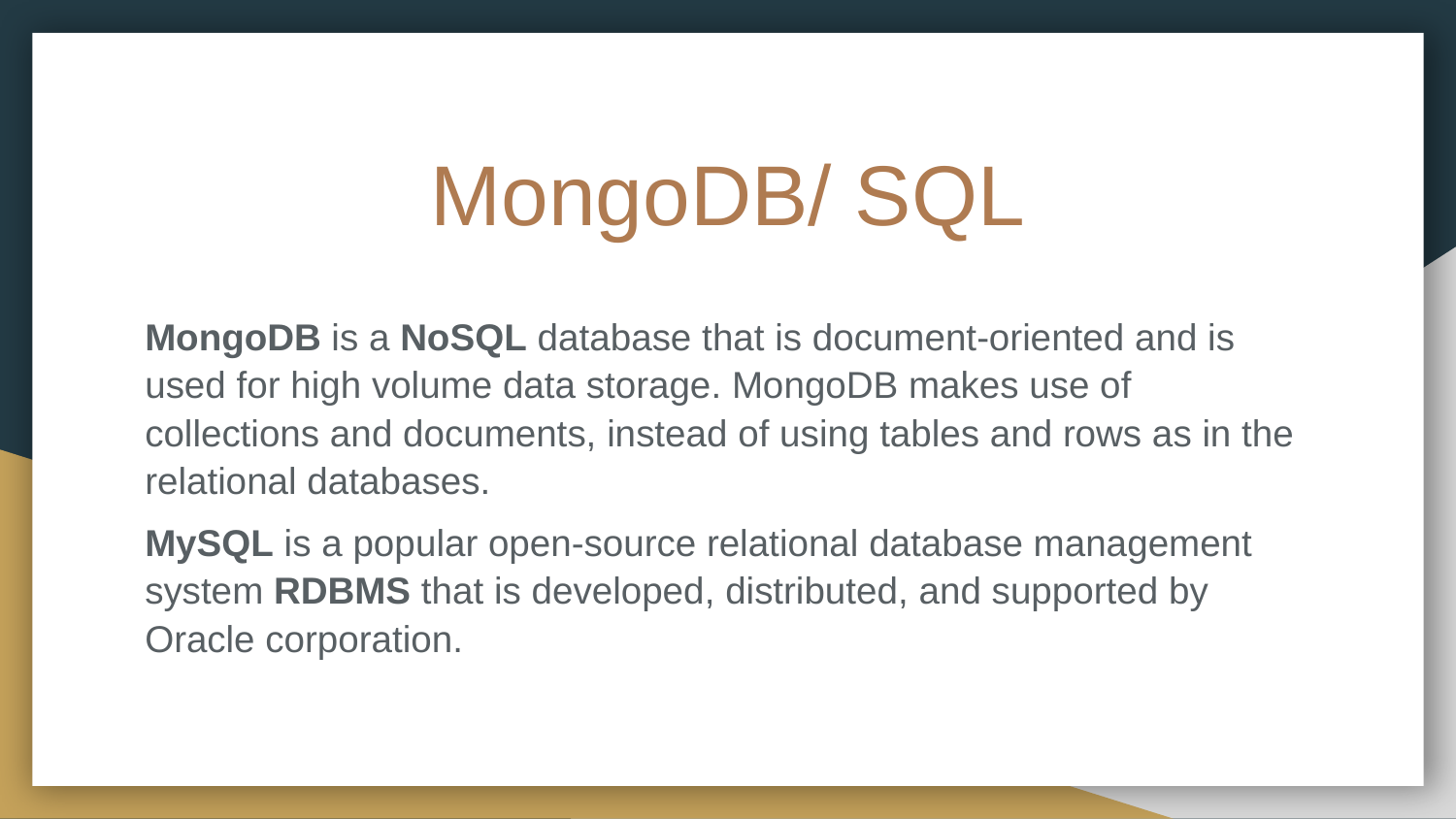

# MongoDB/ SQL

MongoDB is a NoSQL database that is document-oriented and is used for high volume data storage. MongoDB makes use of collections and documents, instead of using tables and rows as in the relational databases.
MySQL is a popular open-source relational database management system RDBMS that is developed, distributed, and supported by Oracle corporation.